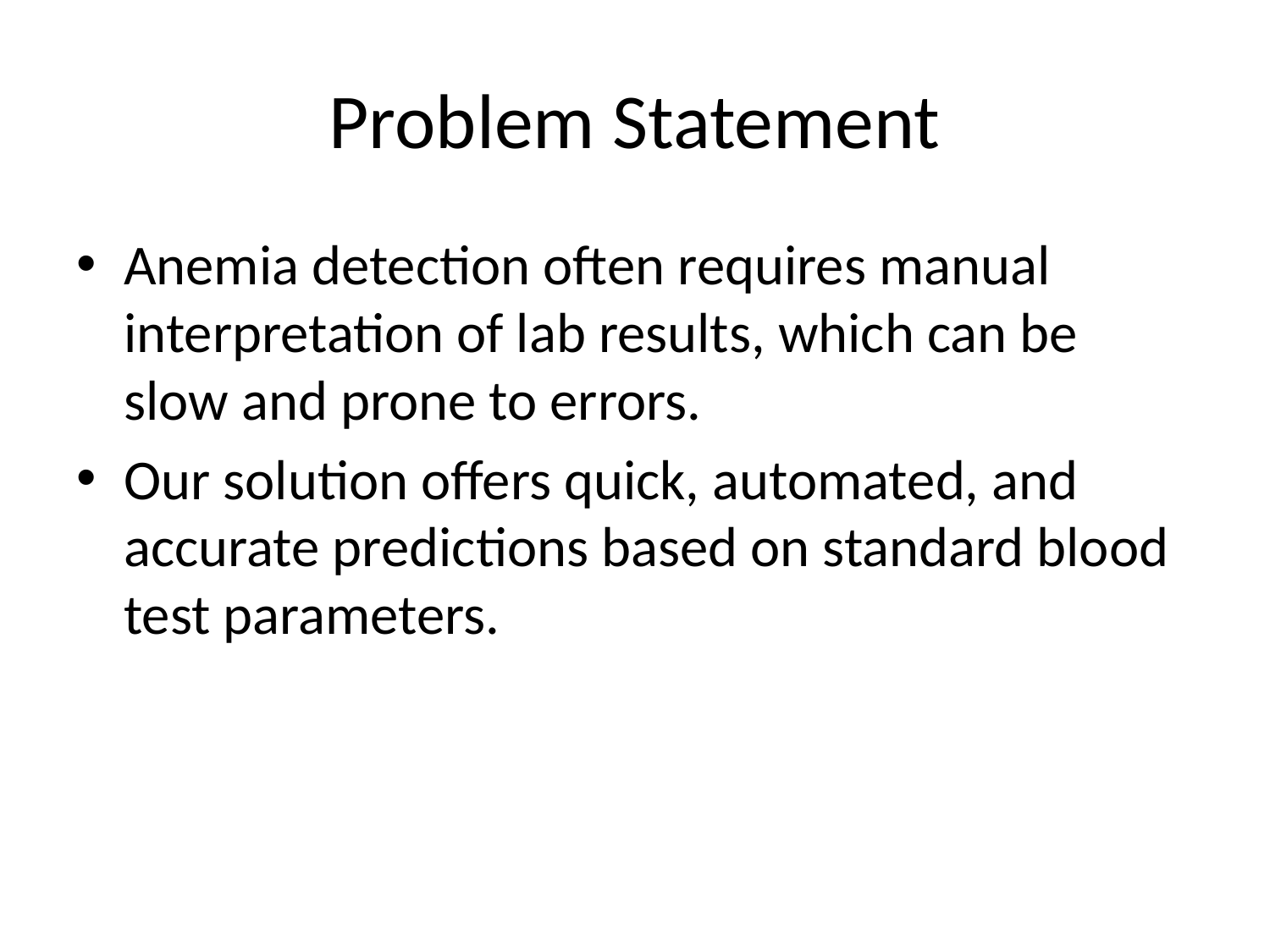

# Problem Statement
Anemia detection often requires manual interpretation of lab results, which can be slow and prone to errors.
Our solution offers quick, automated, and accurate predictions based on standard blood test parameters.